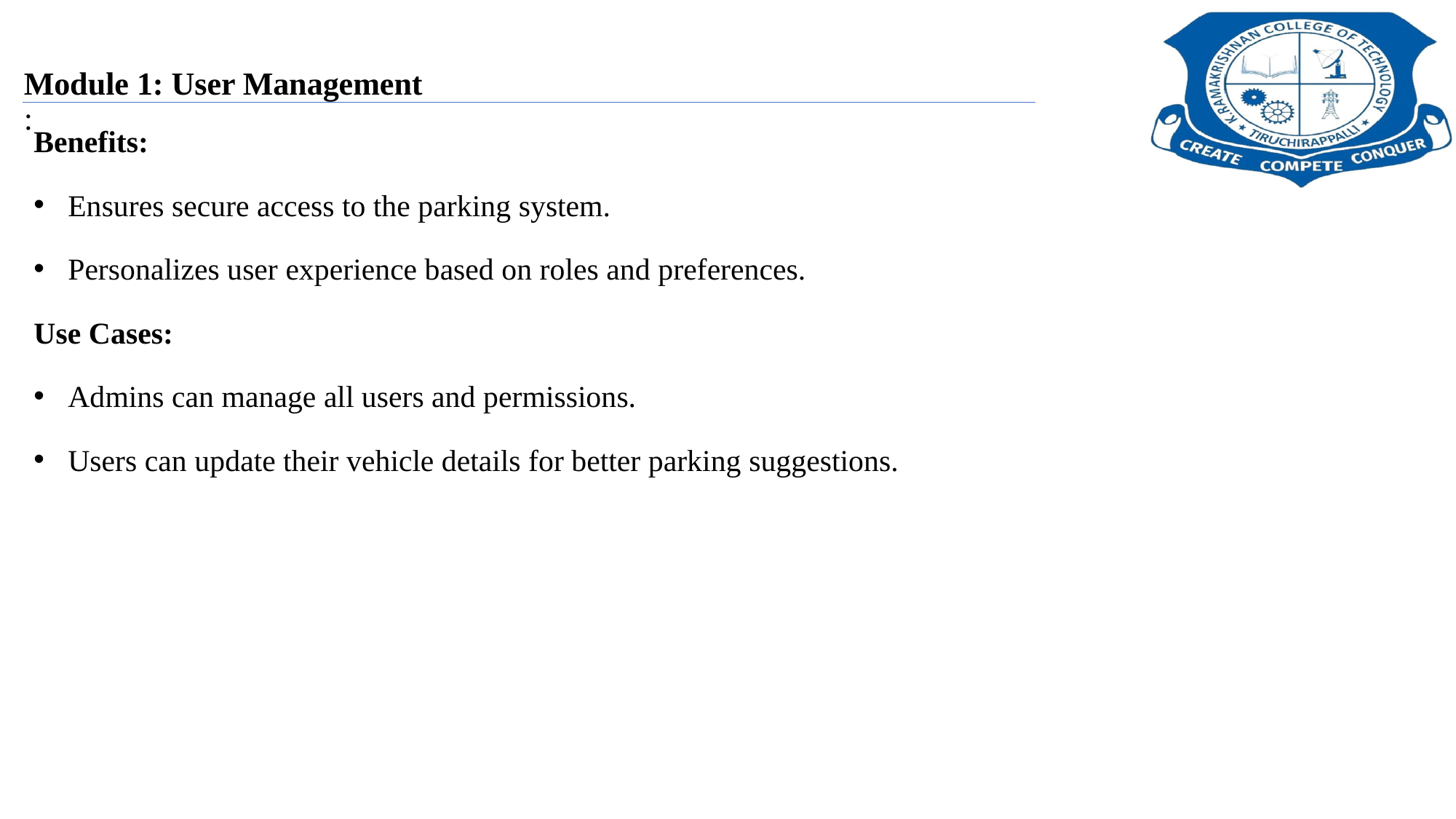

# Module 1: User Management :
Benefits:
Ensures secure access to the parking system.
Personalizes user experience based on roles and preferences.
Use Cases:
Admins can manage all users and permissions.
Users can update their vehicle details for better parking suggestions.